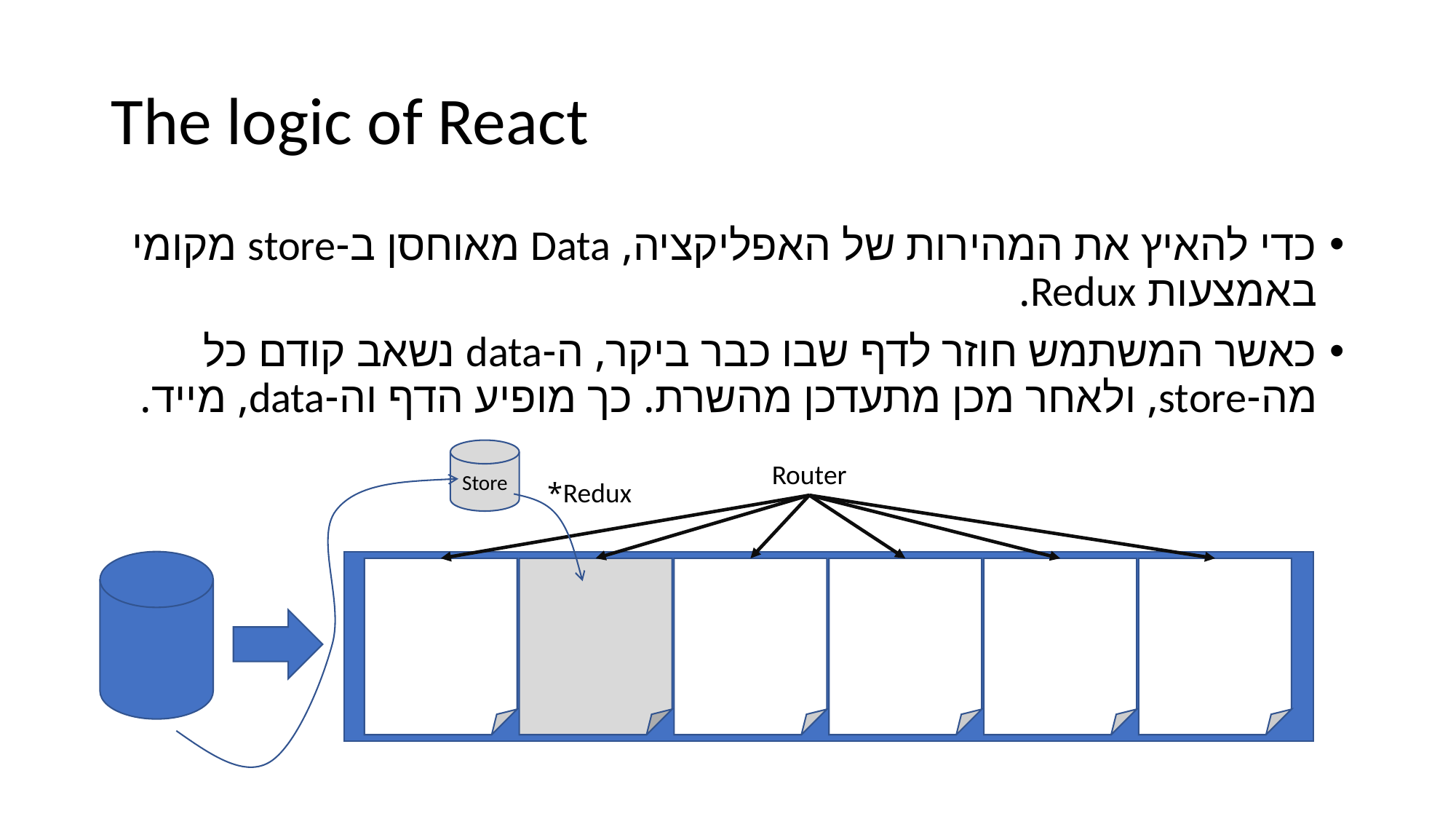

# The logic of React
כדי להאיץ את המהירות של האפליקציה, Data מאוחסן ב-store מקומי באמצעות Redux.
כאשר המשתמש חוזר לדף שבו כבר ביקר, ה-data נשאב קודם כל מה-store, ולאחר מכן מתעדכן מהשרת. כך מופיע הדף וה-data, מייד.
Store
Router
Redux*